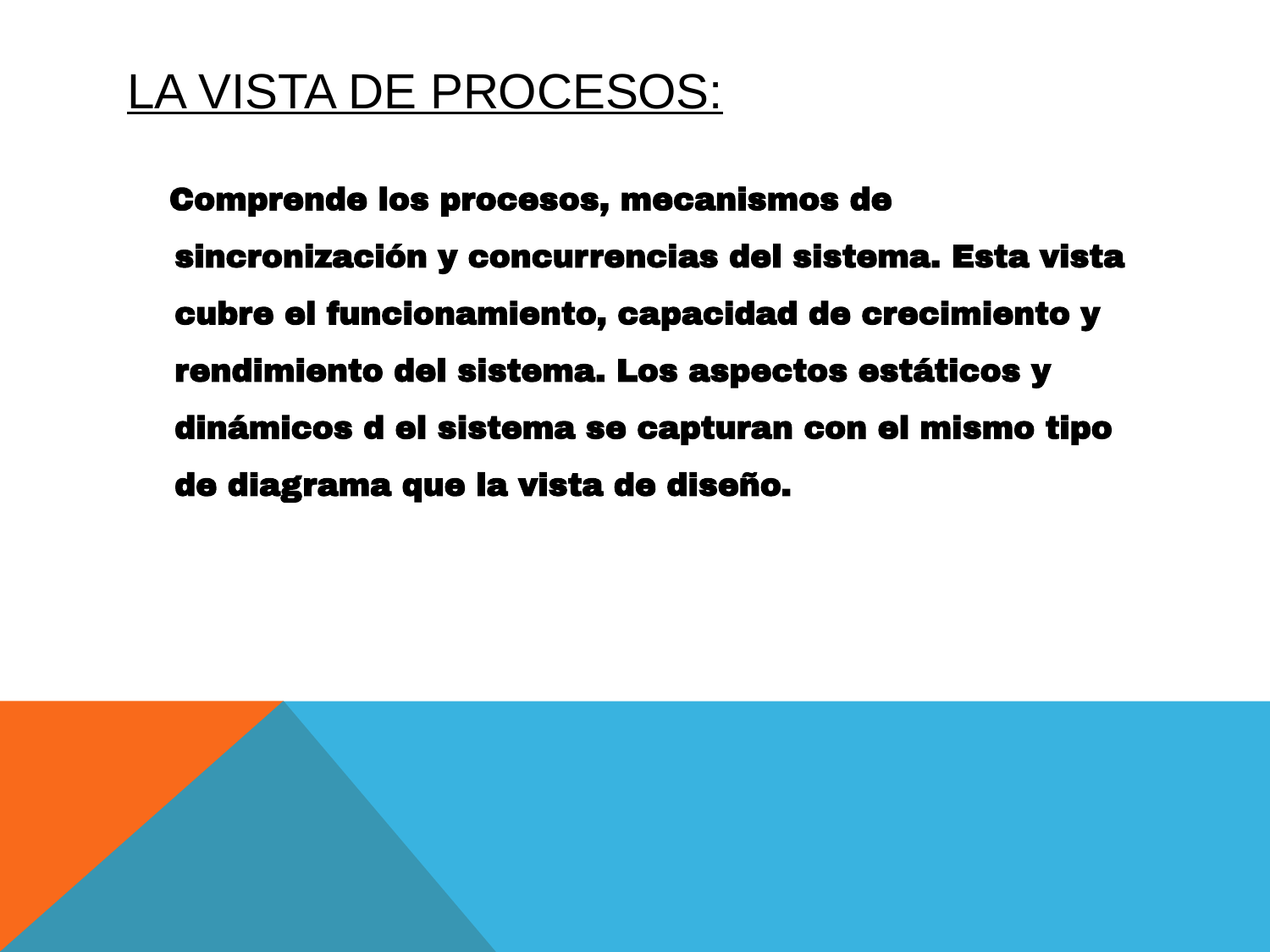

# La vista de procesos:
    Comprende los procesos, mecanismos de sincronización y concurrencias del sistema. Esta vista cubre el funcionamiento, capacidad de crecimiento y rendimiento del sistema. Los aspectos estáticos y dinámicos d el sistema se capturan con el mismo tipo de diagrama que la vista de diseño.